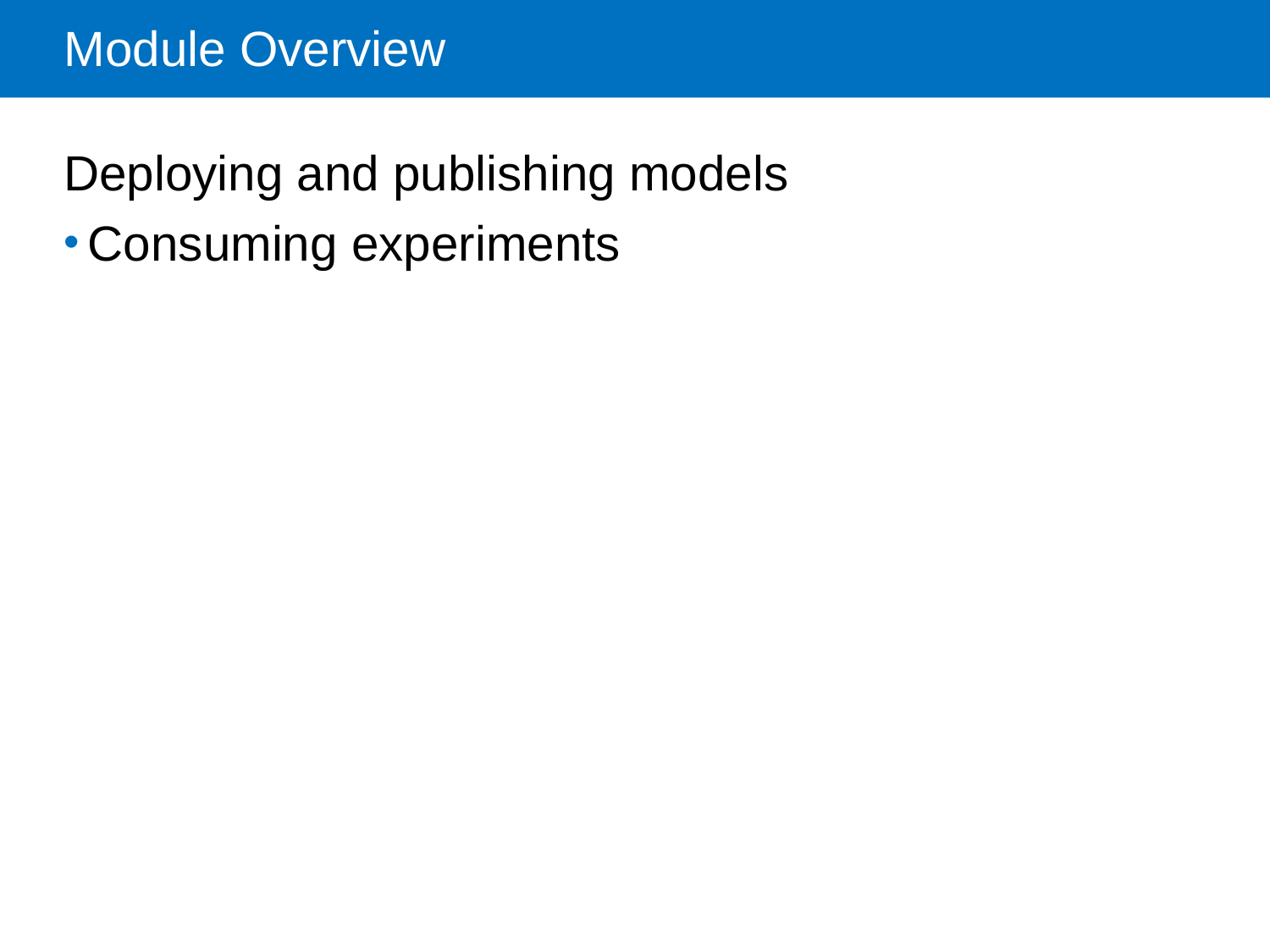

# Module Overview
Deploying and publishing models
Consuming experiments